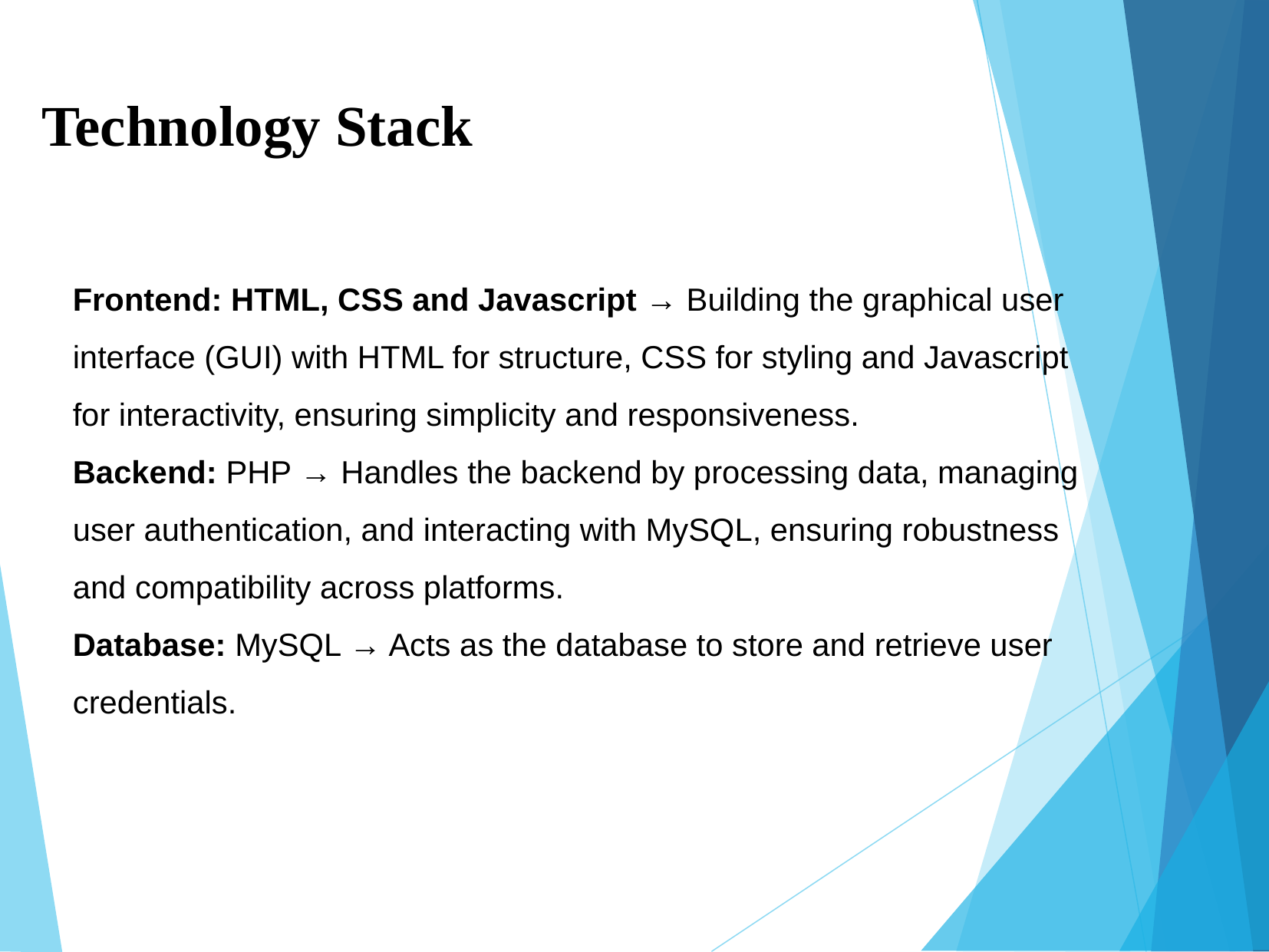

Technology Stack
Frontend: HTML, CSS and Javascript → Building the graphical user interface (GUI) with HTML for structure, CSS for styling and Javascript for interactivity, ensuring simplicity and responsiveness.
Backend: PHP → Handles the backend by processing data, managing user authentication, and interacting with MySQL, ensuring robustness and compatibility across platforms.
Database: MySQL → Acts as the database to store and retrieve user credentials.